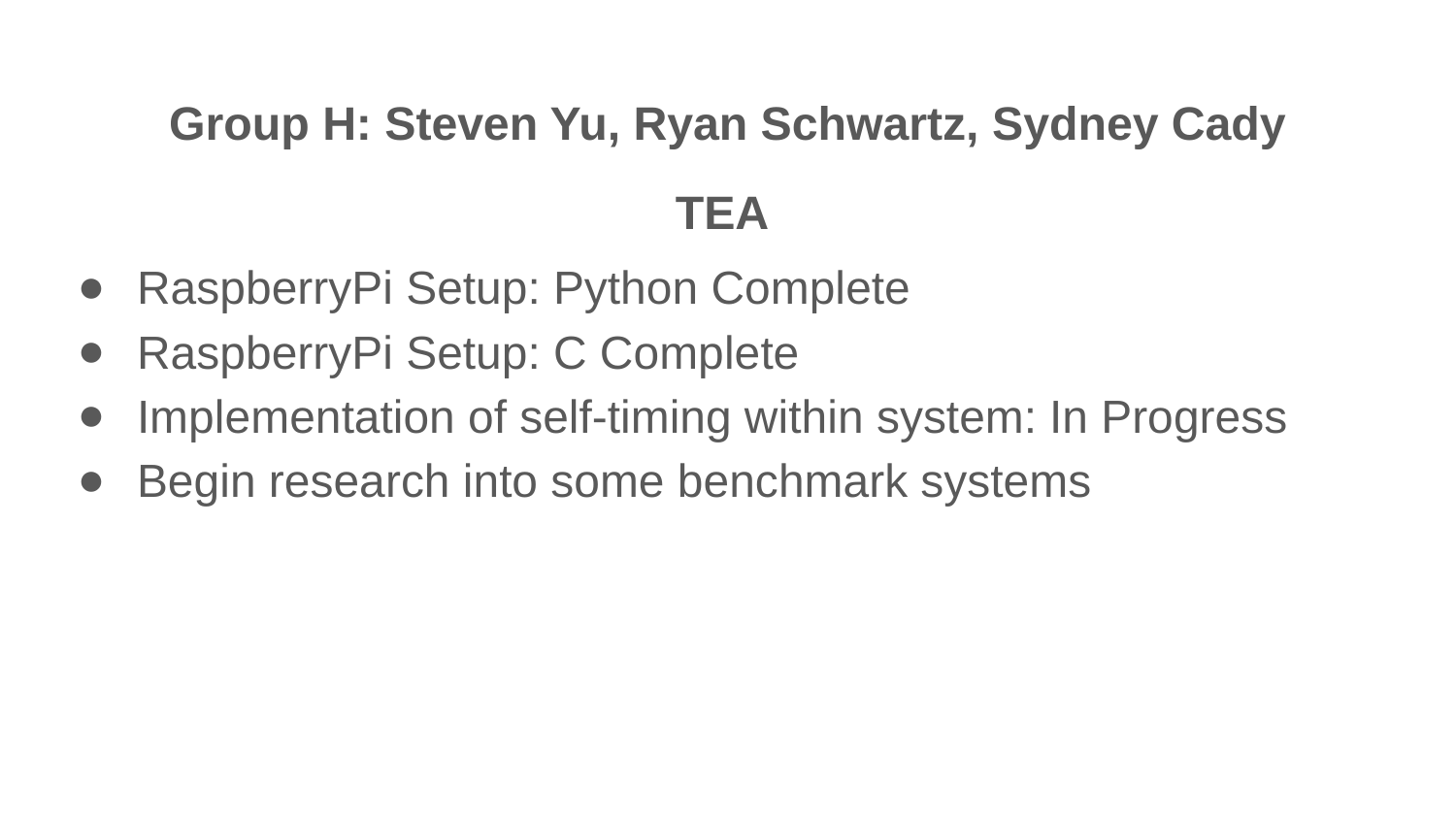

# Group H: Steven Yu, Ryan Schwartz, Sydney Cady
TEA
RaspberryPi Setup: Python Complete
RaspberryPi Setup: C Complete
Implementation of self-timing within system: In Progress
Begin research into some benchmark systems